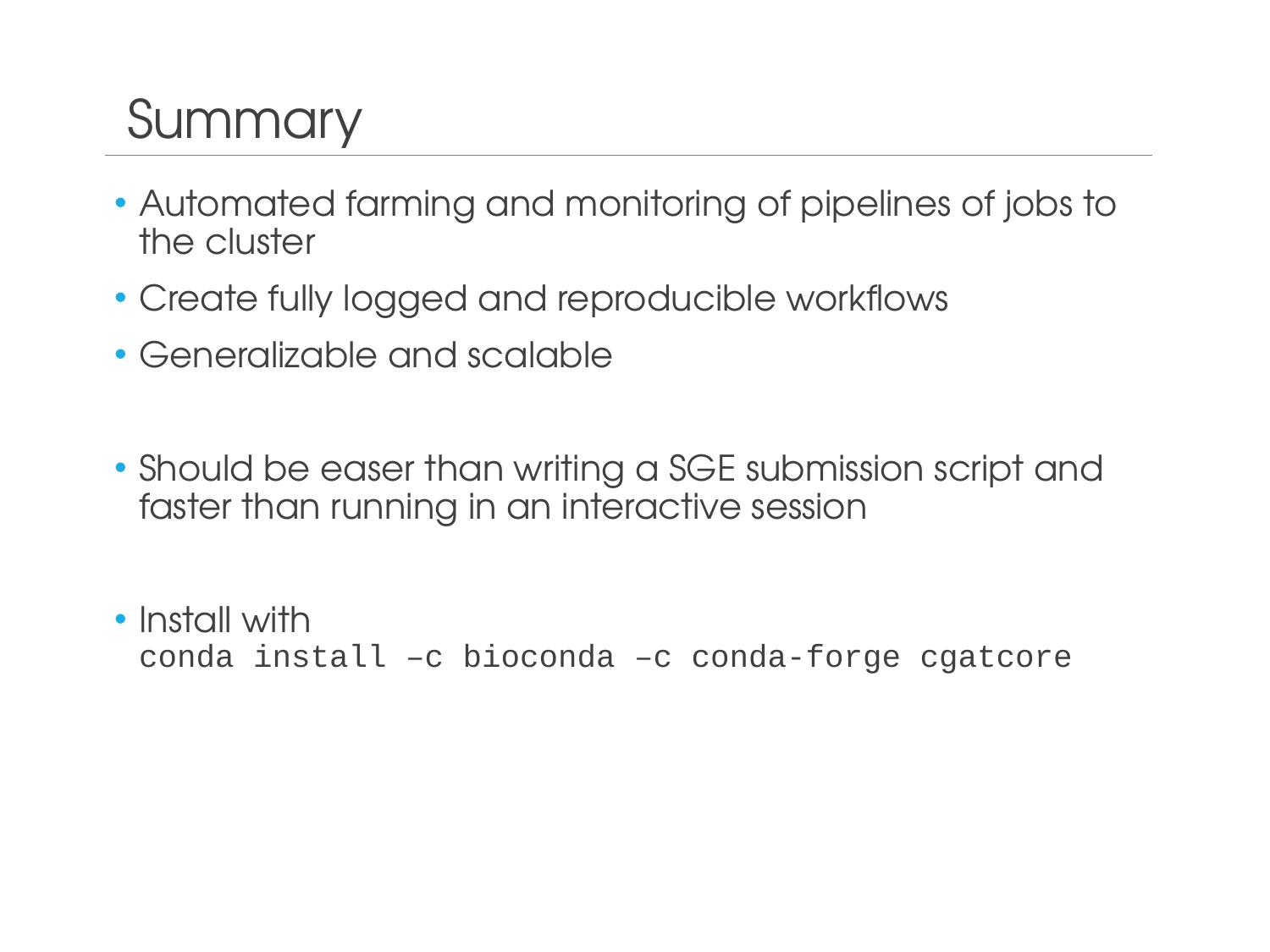

# Summary
Automated farming and monitoring of pipelines of jobs to the cluster
Create fully logged and reproducible workflows
Generalizable and scalable

Should be easer than writing a SGE submission script and faster than running in an interactive session

Install with
conda install –c bioconda –c conda-forge cgatcore